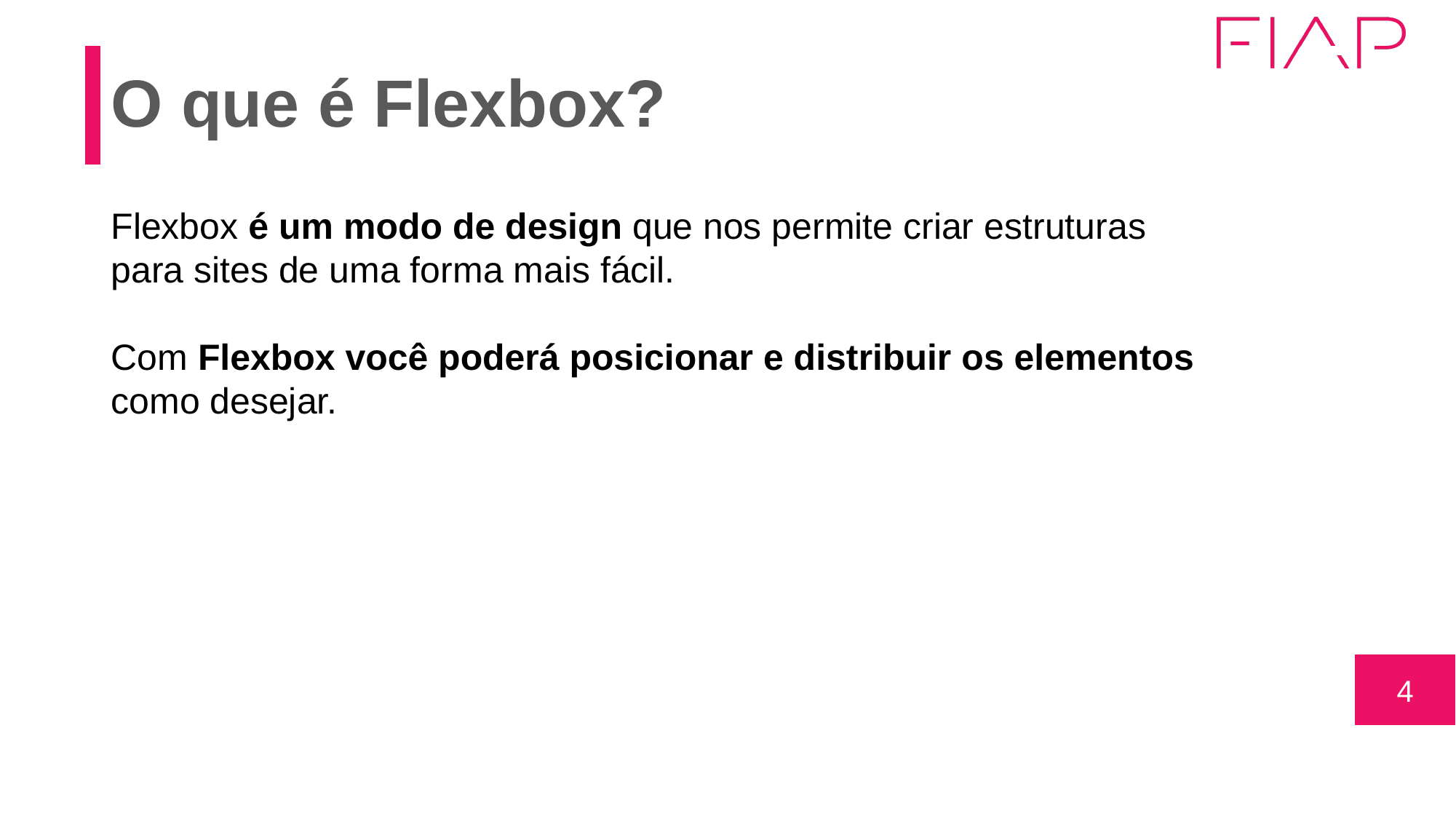

# O que é Flexbox?
Flexbox é um modo de design que nos permite criar estruturas para sites de uma forma mais fácil.

Com Flexbox você poderá posicionar e distribuir os elementos como desejar.
4